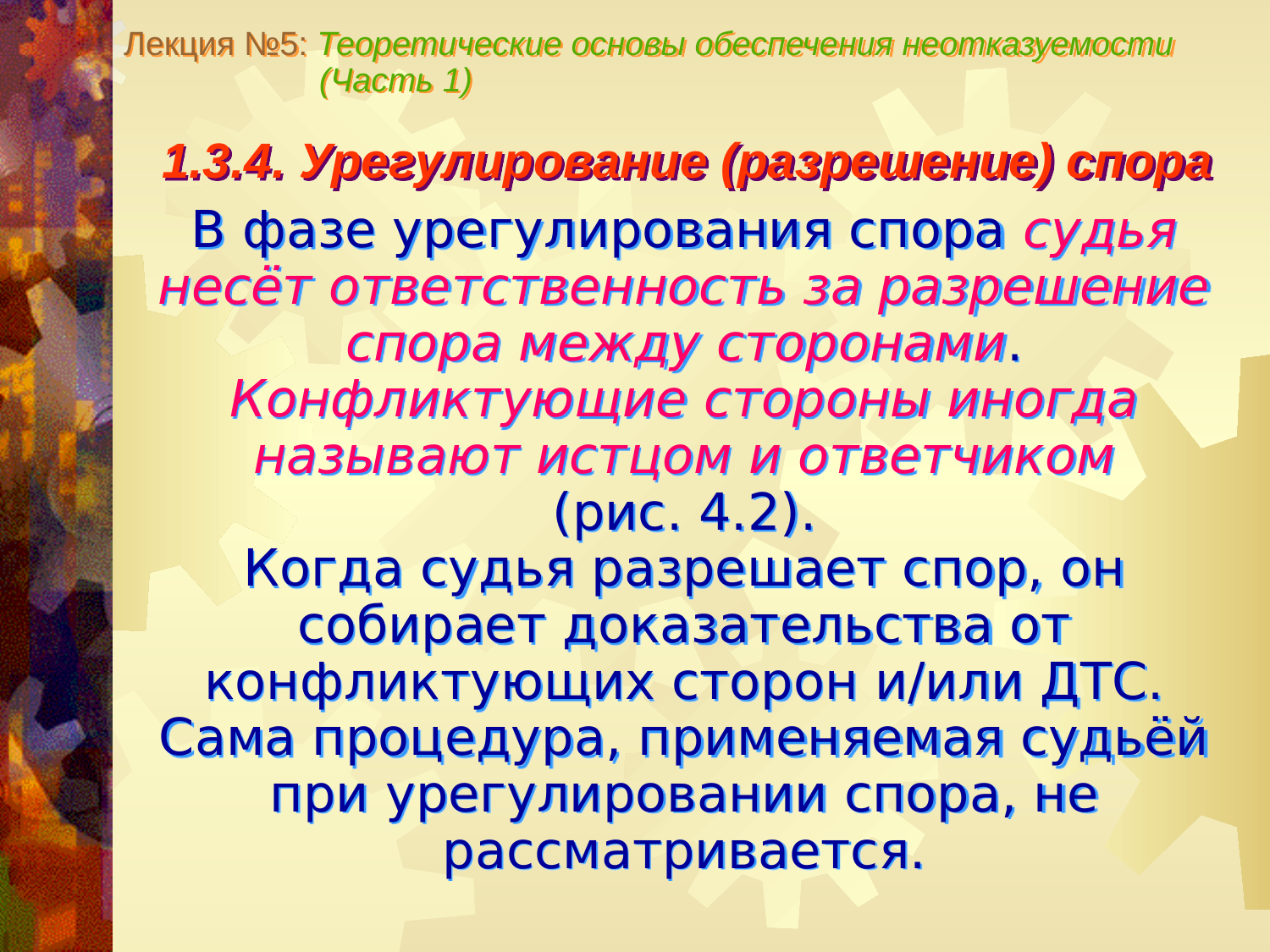

Лекция №5: Теоретические основы обеспечения неотказуемости
                       (Часть 1)
1.3.4. Урегулирование (разрешение) спора
В фазе урегулирования спора судья несёт ответственность за разрешение спора между сторонами. Конфликтующие стороны иногда называют истцом и ответчиком
(рис. 4.2).
Когда судья разрешает спор, он собирает доказательства от конфликтующих сторон и/или ДТС. Сама процедура, применяемая судьёй при урегулировании спора, не рассматривается.